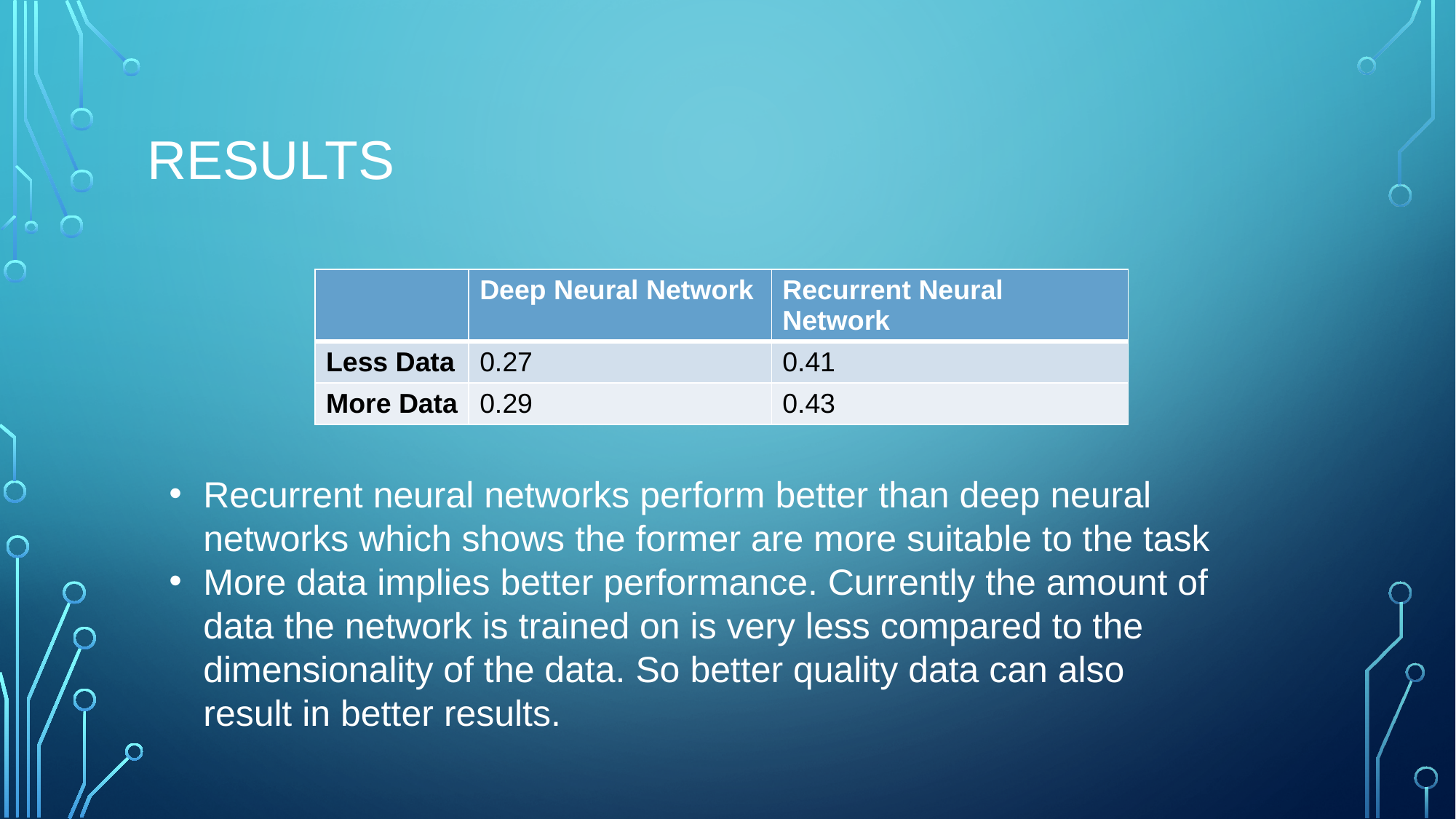

# results
|  | Deep Neural Network | Recurrent Neural Network |
| --- | --- | --- |
| Less Data | 0.27 | 0.41 |
| More Data | 0.29 | 0.43 |
Recurrent neural networks perform better than deep neural networks which shows the former are more suitable to the task
More data implies better performance. Currently the amount of data the network is trained on is very less compared to the dimensionality of the data. So better quality data can also result in better results.